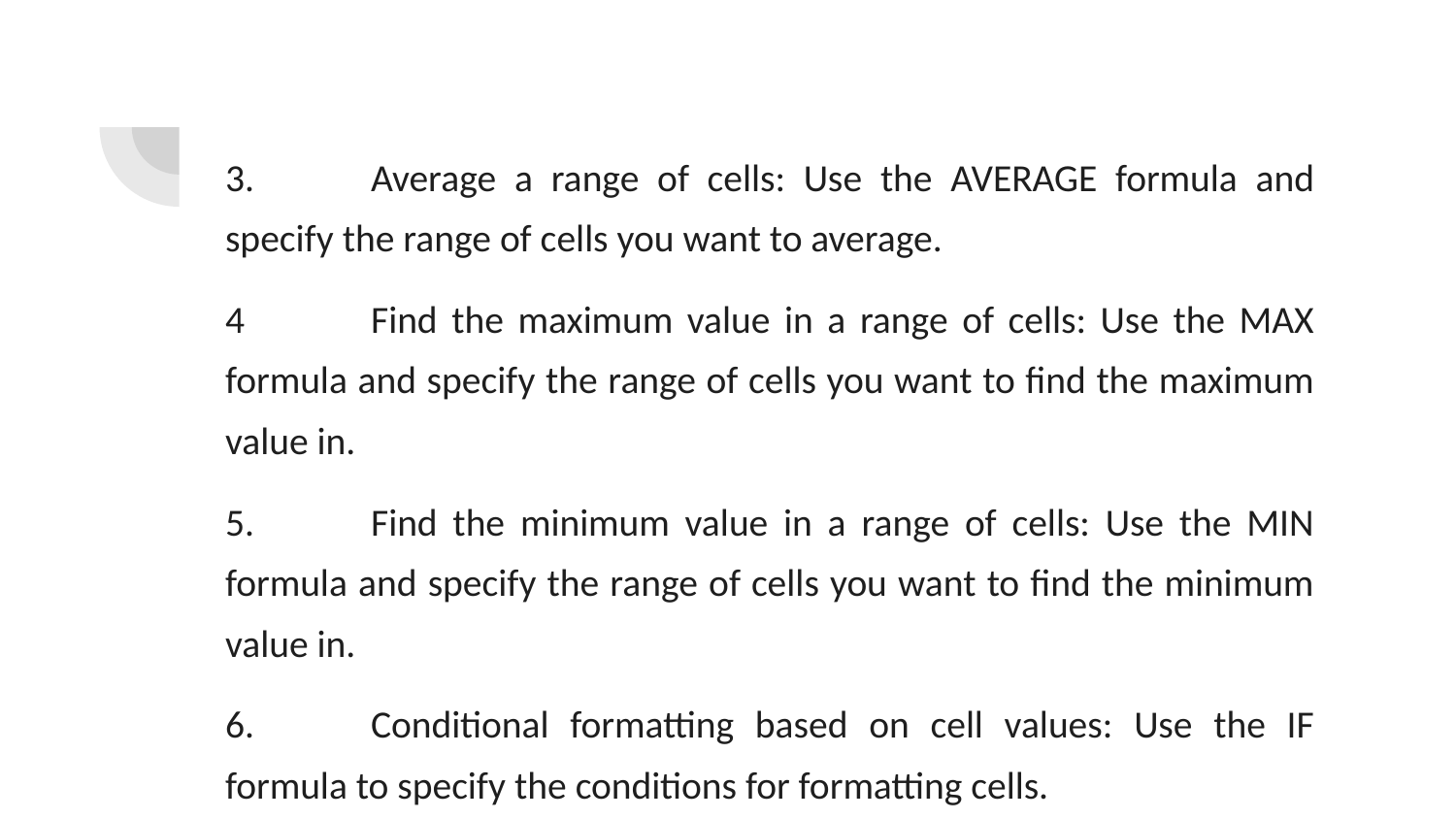

3.	Average a range of cells: Use the AVERAGE formula and specify the range of cells you want to average.
4	Find the maximum value in a range of cells: Use the MAX formula and specify the range of cells you want to find the maximum value in.
5.	Find the minimum value in a range of cells: Use the MIN formula and specify the range of cells you want to find the minimum value in.
6.	Conditional formatting based on cell values: Use the IF formula to specify the conditions for formatting cells.